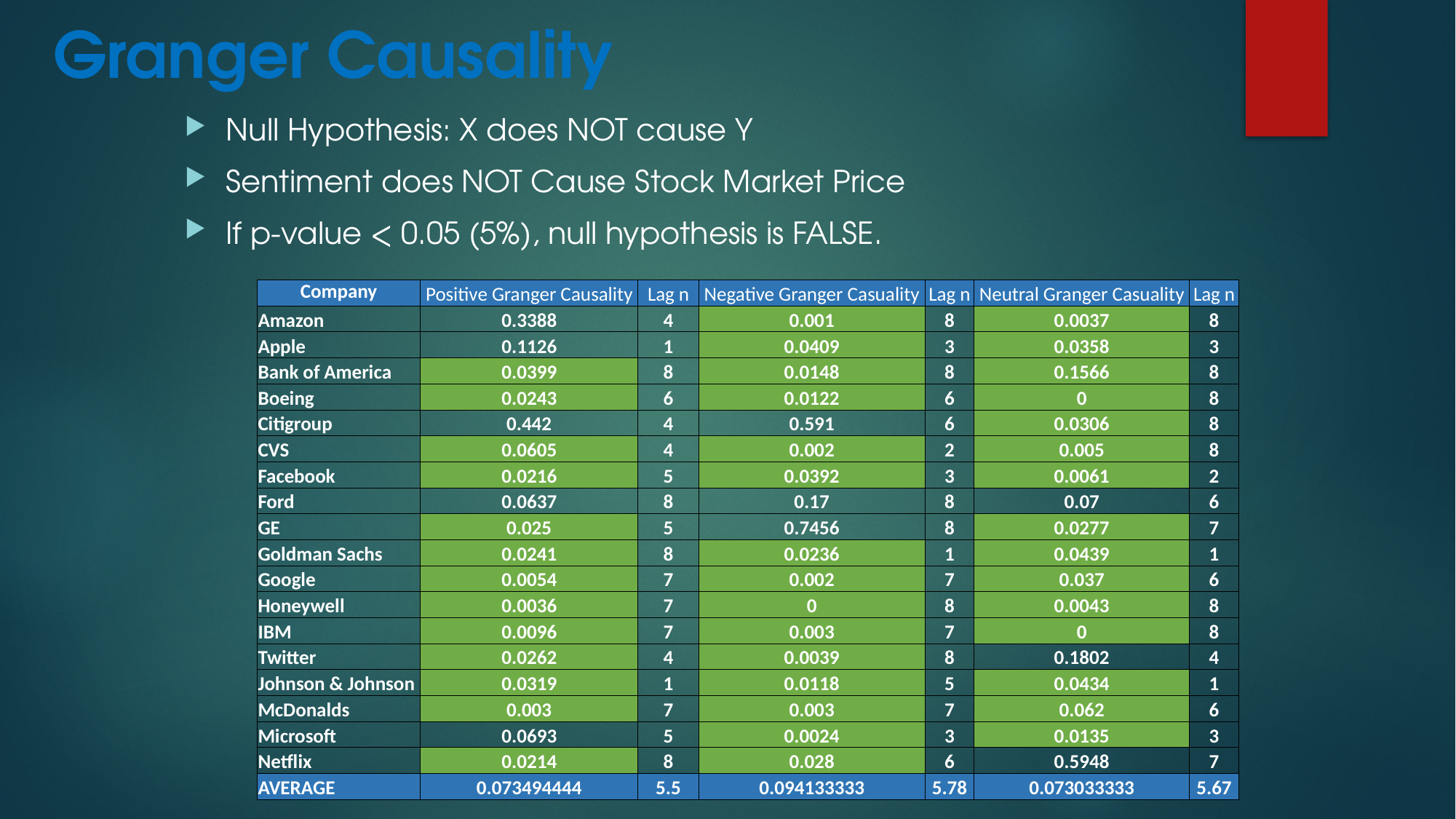

# Granger Causality
Null Hypothesis: X does NOT cause Y
Sentiment does NOT Cause Stock Market Price
If p-value < 0.05 (5%), null hypothesis is FALSE.
| Company | Positive Granger Causality | Lag n | Negative Granger Casuality | Lag n | Neutral Granger Casuality | Lag n |
| --- | --- | --- | --- | --- | --- | --- |
| Amazon | 0.3388 | 4 | 0.001 | 8 | 0.0037 | 8 |
| Apple | 0.1126 | 1 | 0.0409 | 3 | 0.0358 | 3 |
| Bank of America | 0.0399 | 8 | 0.0148 | 8 | 0.1566 | 8 |
| Boeing | 0.0243 | 6 | 0.0122 | 6 | 0 | 8 |
| Citigroup | 0.442 | 4 | 0.591 | 6 | 0.0306 | 8 |
| CVS | 0.0605 | 4 | 0.002 | 2 | 0.005 | 8 |
| Facebook | 0.0216 | 5 | 0.0392 | 3 | 0.0061 | 2 |
| Ford | 0.0637 | 8 | 0.17 | 8 | 0.07 | 6 |
| GE | 0.025 | 5 | 0.7456 | 8 | 0.0277 | 7 |
| Goldman Sachs | 0.0241 | 8 | 0.0236 | 1 | 0.0439 | 1 |
| Google | 0.0054 | 7 | 0.002 | 7 | 0.037 | 6 |
| Honeywell | 0.0036 | 7 | 0 | 8 | 0.0043 | 8 |
| IBM | 0.0096 | 7 | 0.003 | 7 | 0 | 8 |
| Twitter | 0.0262 | 4 | 0.0039 | 8 | 0.1802 | 4 |
| Johnson & Johnson | 0.0319 | 1 | 0.0118 | 5 | 0.0434 | 1 |
| McDonalds | 0.003 | 7 | 0.003 | 7 | 0.062 | 6 |
| Microsoft | 0.0693 | 5 | 0.0024 | 3 | 0.0135 | 3 |
| Netflix | 0.0214 | 8 | 0.028 | 6 | 0.5948 | 7 |
| AVERAGE | 0.073494444 | 5.5 | 0.094133333 | 5.78 | 0.073033333 | 5.67 |